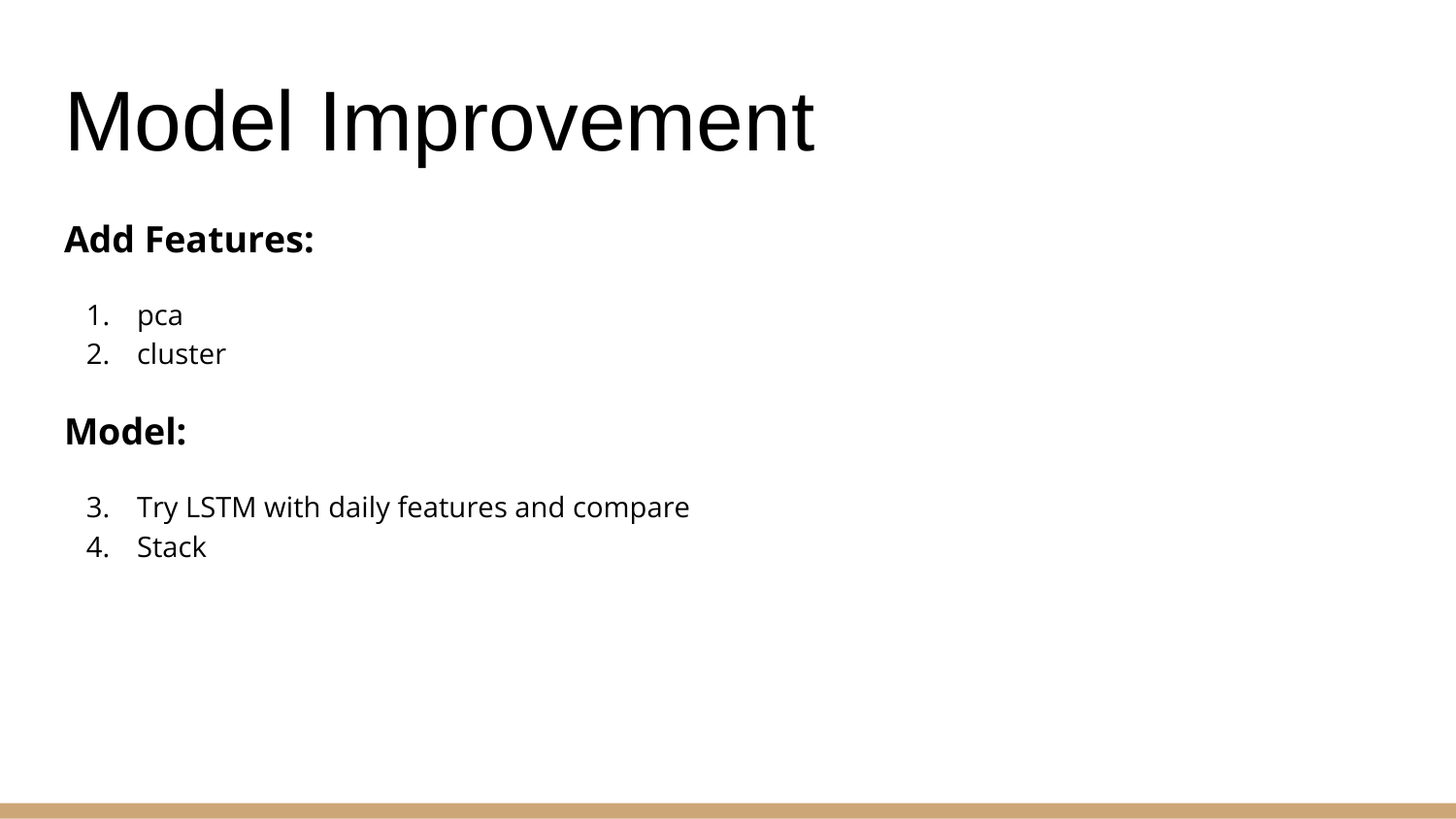

# Model Improvement
Add Features:
pca
cluster
Model:
Try LSTM with daily features and compare
Stack